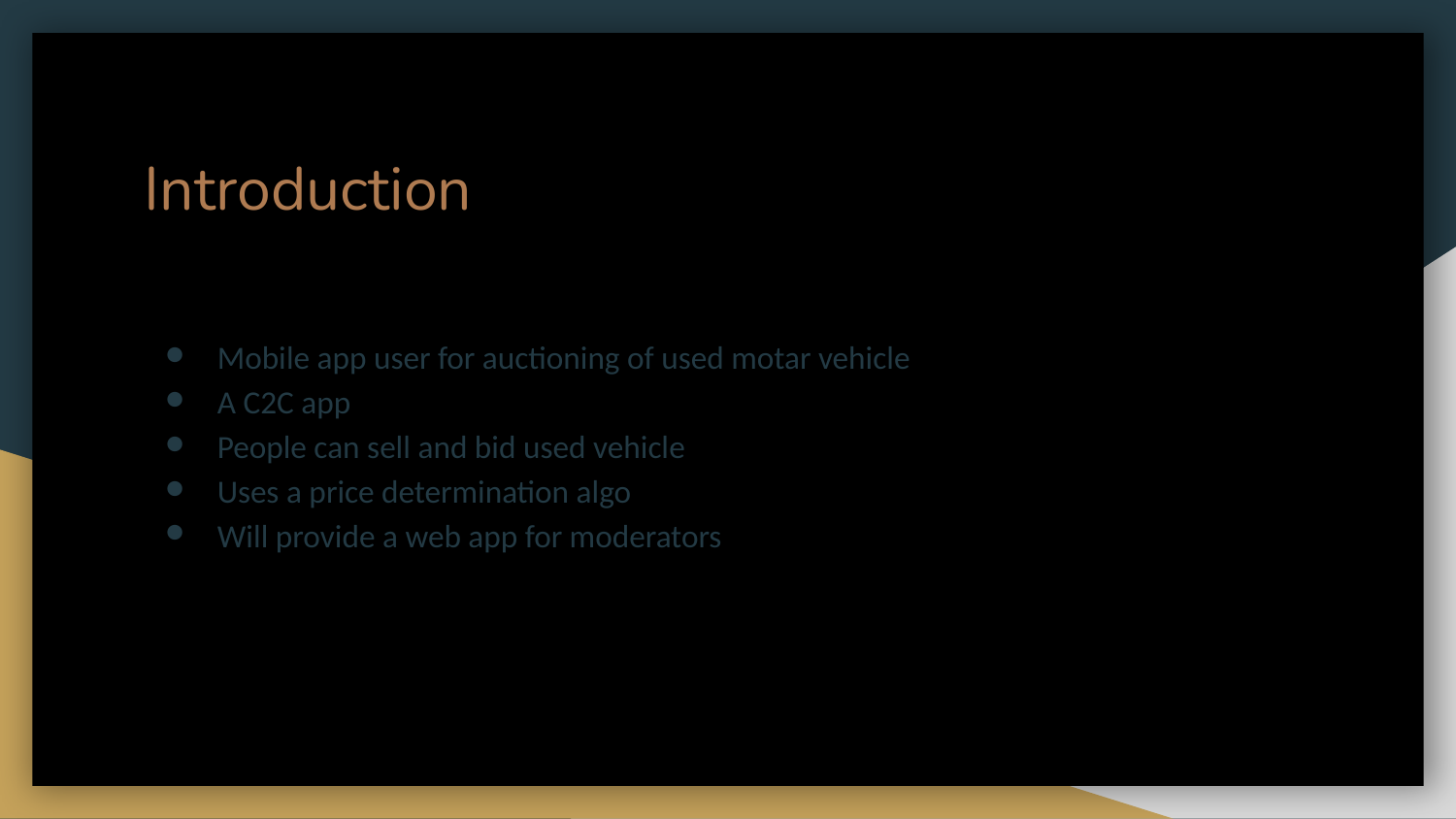

Introduction
Mobile app user for auctioning of used motar vehicle
A C2C app
People can sell and bid used vehicle
Uses a price determination algo
Will provide a web app for moderators